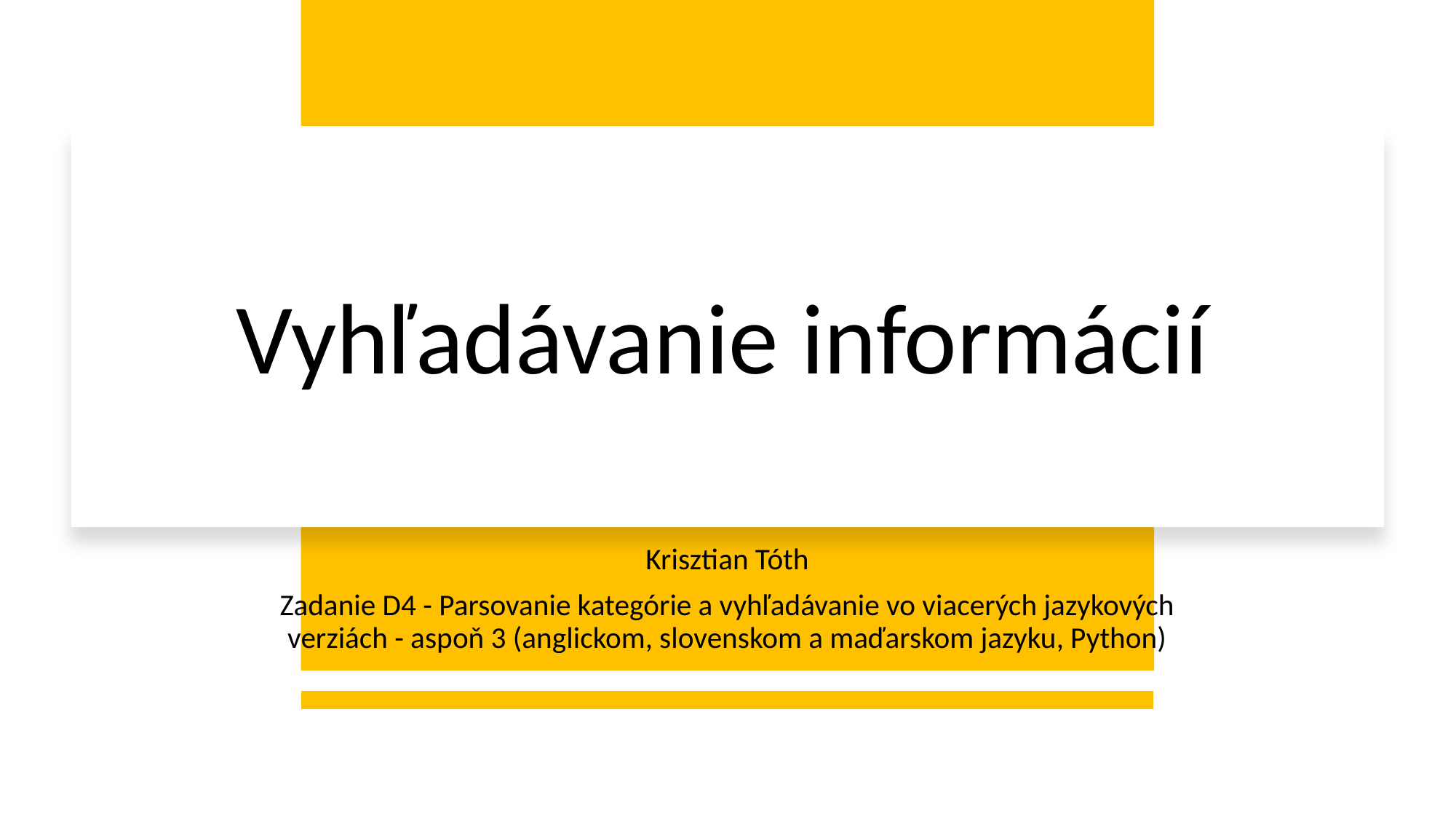

# Vyhľadávanie informácií
Krisztian Tóth
Zadanie D4 - Parsovanie kategórie a vyhľadávanie vo viacerých jazykových verziách - aspoň 3 (anglickom, slovenskom a maďarskom jazyku, Python)